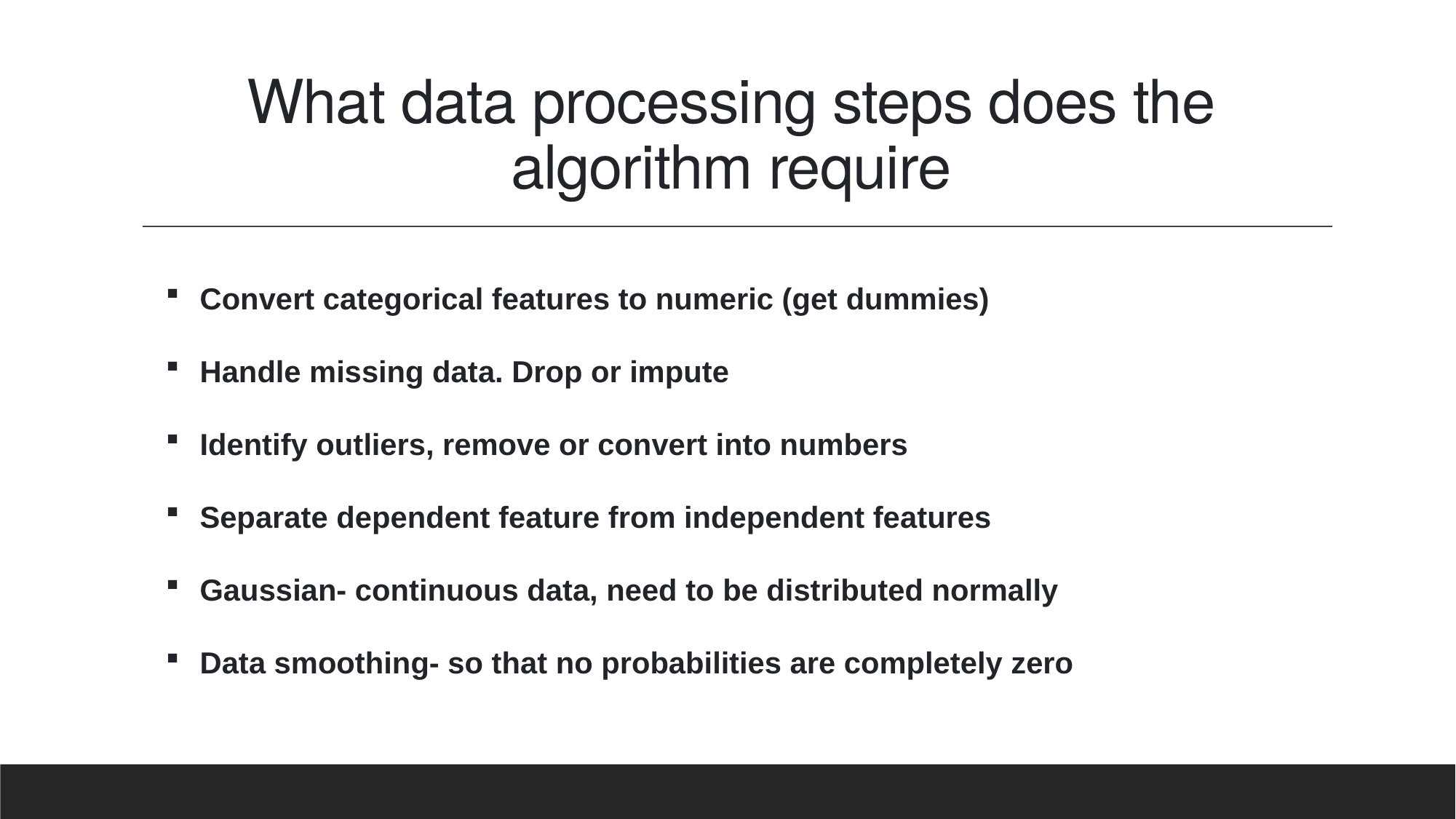

# What data processing steps does the algorithm require
Convert categorical features to numeric (get dummies)

Handle missing data. Drop or impute

Identify outliers, remove or convert into numbers

Separate dependent feature from independent features

Gaussian- continuous data, need to be distributed normally

Data smoothing- so that no probabilities are completely zero